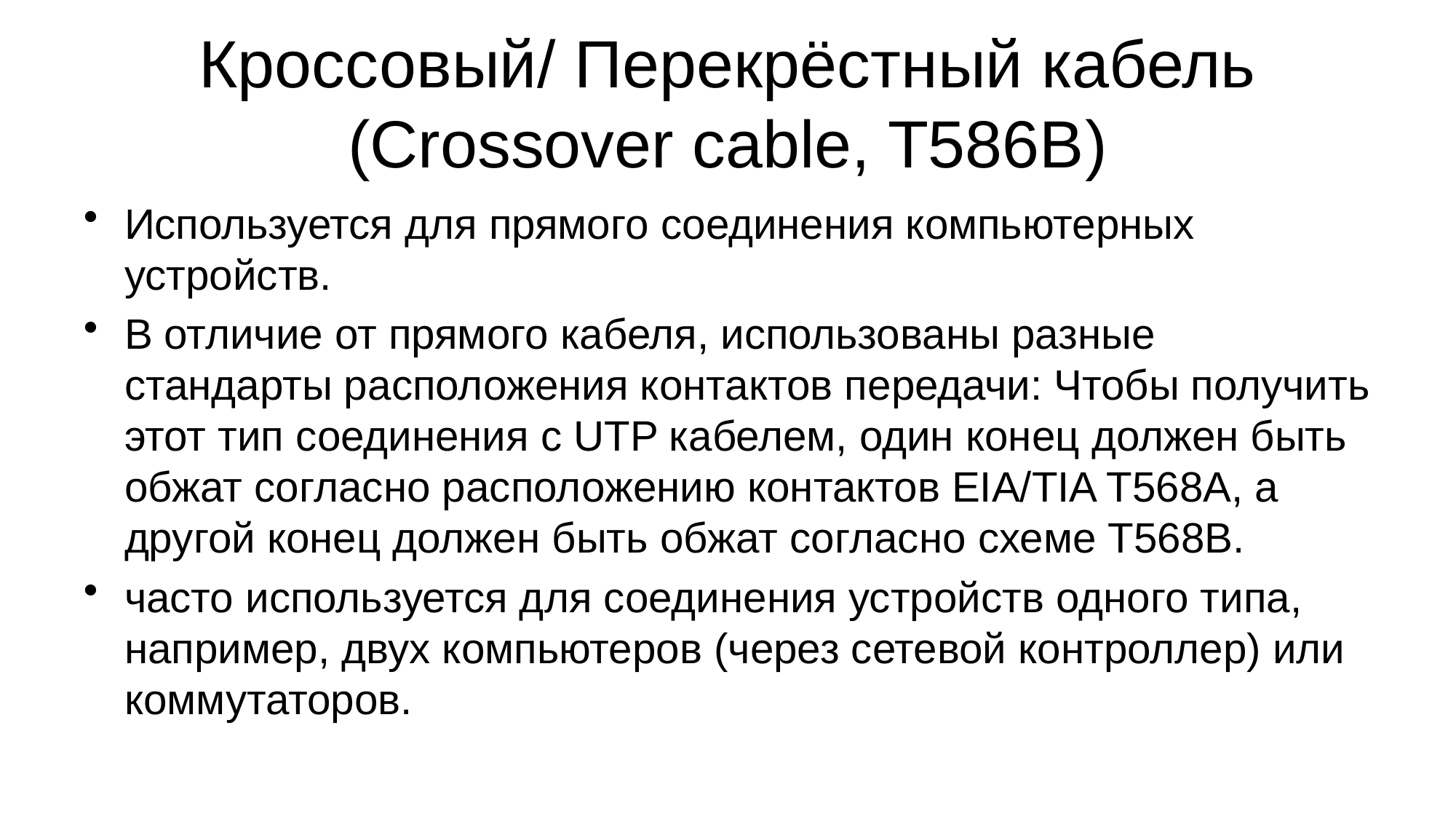

# Кроссовый/ Перекрёстный кабель (Crossover cable, T586B)
Используется для прямого соединения компьютерных устройств.
В отличие от прямого кабеля, использованы разные стандарты расположения контактов передачи: Чтобы получить этот тип соединения с UTP кабелем, один конец должен быть обжат согласно расположению контактов EIA/TIA T568A, а другой конец должен быть обжат согласно схеме T568B.
часто используется для соединения устройств одного типа, например, двух компьютеров (через сетевой контроллер) или коммутаторов.